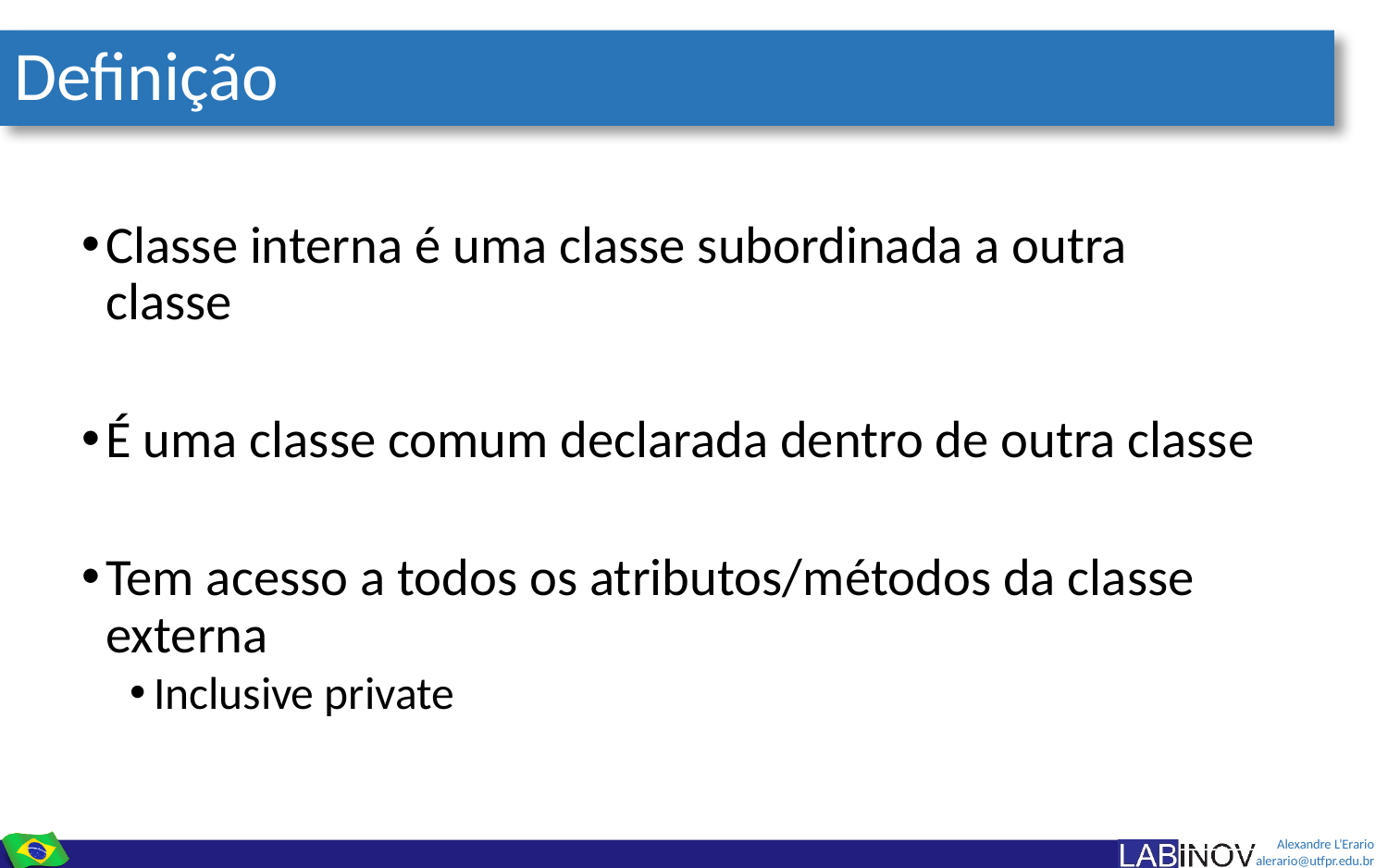

# Definição
Classe interna é uma classe subordinada a outra classe

É uma classe comum declarada dentro de outra classe

Tem acesso a todos os atributos/métodos da classe externa
Inclusive private